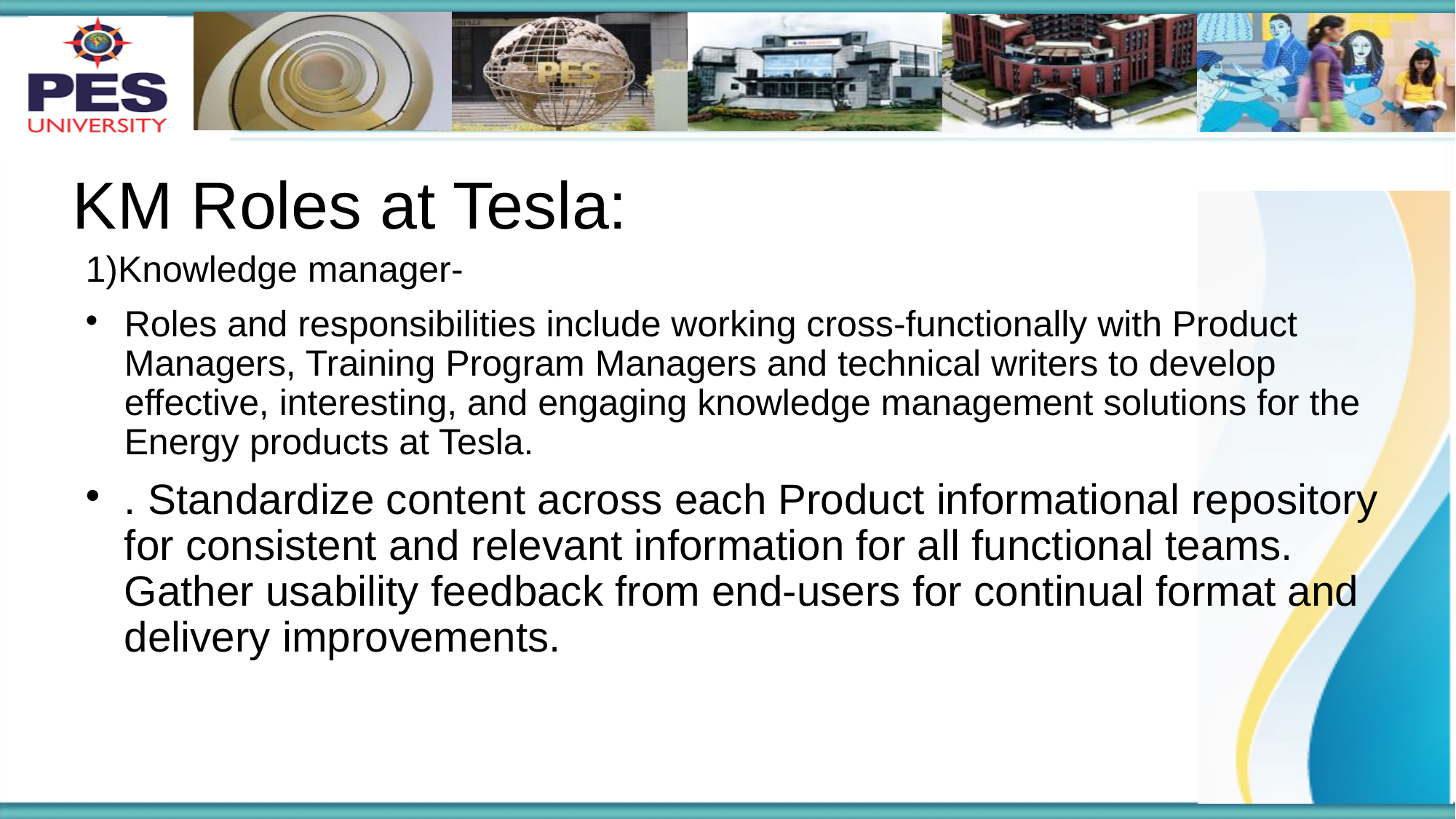

# KM Roles at Tesla:
1)Knowledge manager-
Roles and responsibilities include working cross-functionally with Product Managers, Training Program Managers and technical writers to develop effective, interesting, and engaging knowledge management solutions for the Energy products at Tesla.
. Standardize content across each Product informational repository for consistent and relevant information for all functional teams. Gather usability feedback from end-users for continual format and delivery improvements.